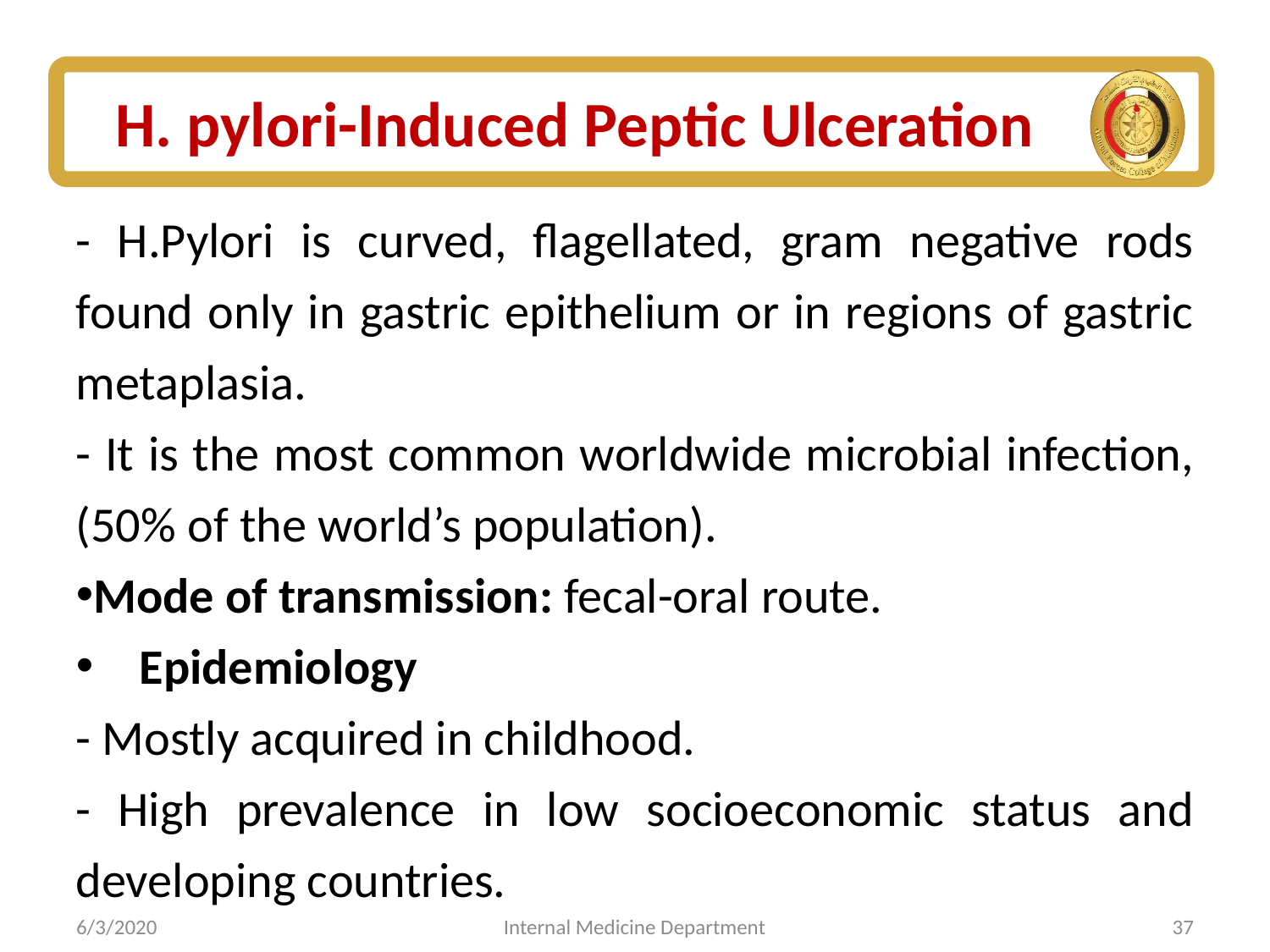

# H. pylori-Induced Peptic Ulceration
- H.Pylori is curved, flagellated, gram negative rods found only in gastric epithelium or in regions of gastric metaplasia.
- It is the most common worldwide microbial infection, (50% of the world’s population).
Mode of transmission: fecal-oral route.
Epidemiology
- Mostly acquired in childhood.
- High prevalence in low socioeconomic status and developing countries.
6/3/2020
Internal Medicine Department
37